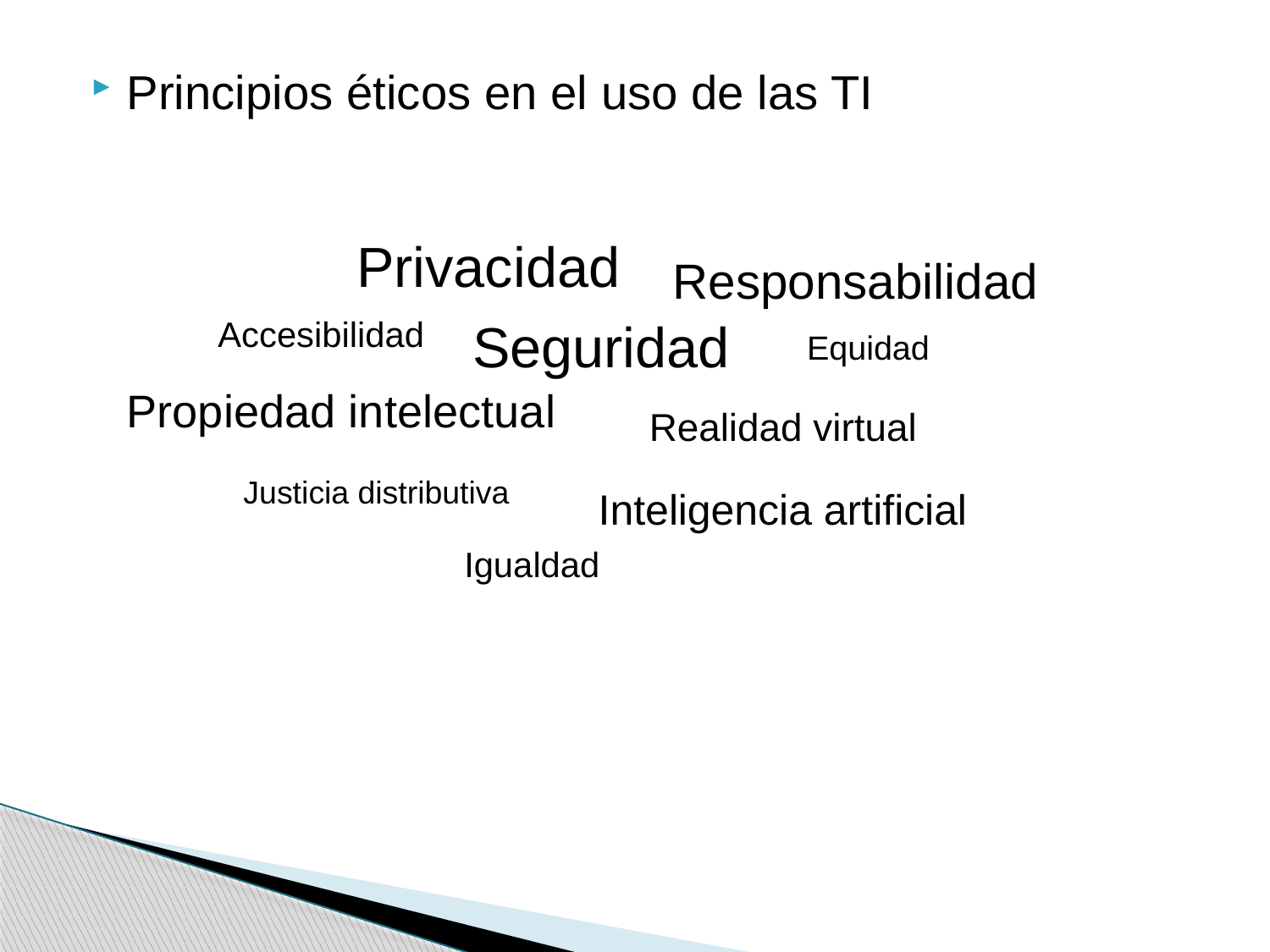

Principios éticos en el uso de las TI
Privacidad
Responsabilidad
Seguridad
Accesibilidad
Equidad
Propiedad intelectual
Realidad virtual
Justicia distributiva
Inteligencia artificial
Igualdad